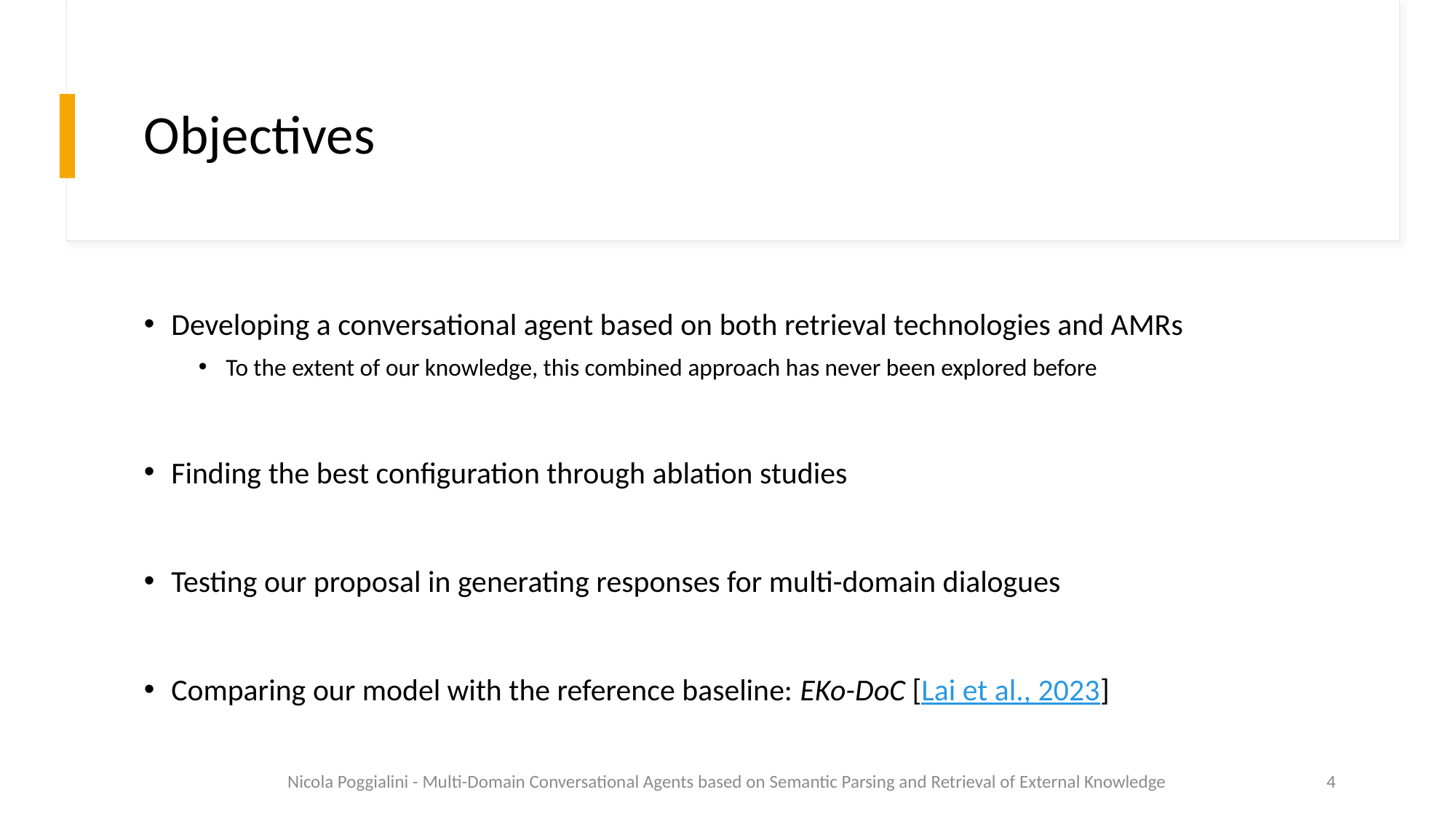

# Objectives
Developing a conversational agent based on both retrieval technologies and AMRs
To the extent of our knowledge, this combined approach has never been explored before

Finding the best configuration through ablation studies

Testing our proposal in generating responses for multi-domain dialogues

Comparing our model with the reference baseline: EKo-DoC [Lai et al., 2023]
Nicola Poggialini - Multi-Domain Conversational Agents based on Semantic Parsing and Retrieval of External Knowledge
4